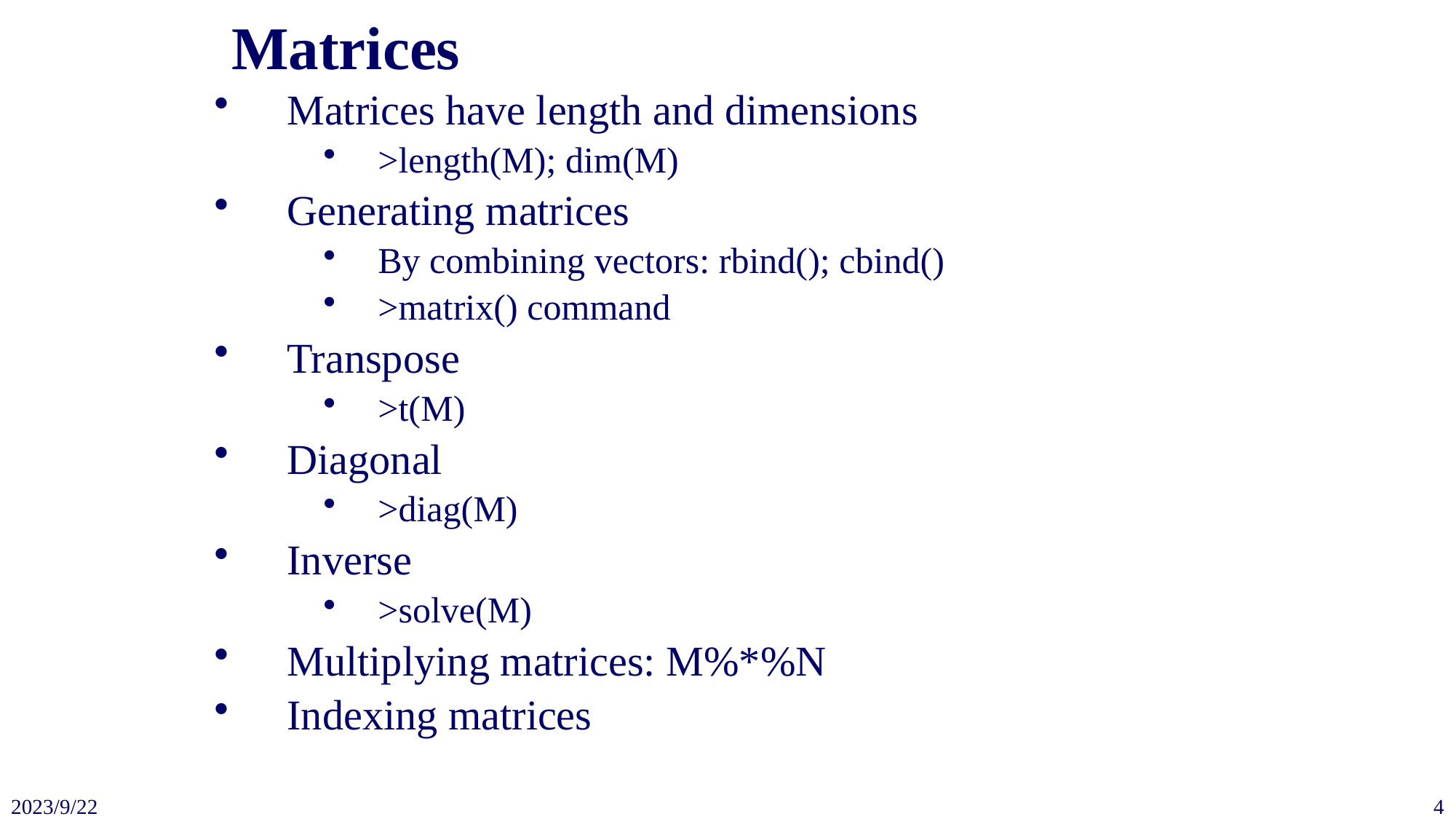

# Matrices
Matrices have length and dimensions
>length(M); dim(M)
Generating matrices
By combining vectors: rbind(); cbind()
>matrix() command
Transpose
>t(M)
Diagonal
>diag(M)
Inverse
>solve(M)
Multiplying matrices: M%*%N
Indexing matrices

2023/9/22

4